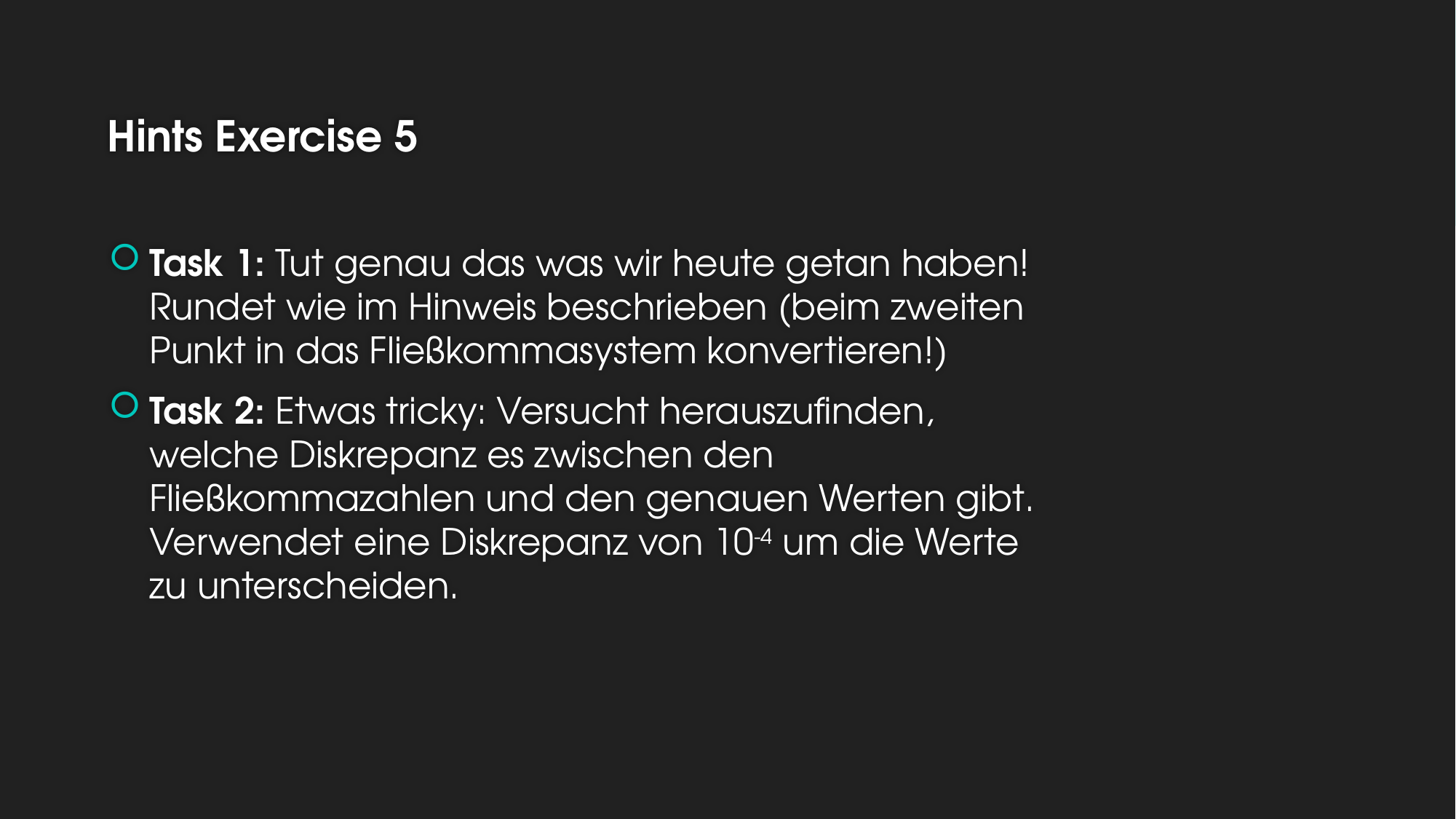

# Hints Exercise 5
Task 1: Tut genau das was wir heute getan haben! Rundet wie im Hinweis beschrieben (beim zweiten Punkt in das Fließkommasystem konvertieren!)
Task 2: Etwas tricky: Versucht herauszufinden, welche Diskrepanz es zwischen den Fließkommazahlen und den genauen Werten gibt. Verwendet eine Diskrepanz von 10-4 um die Werte zu unterscheiden.